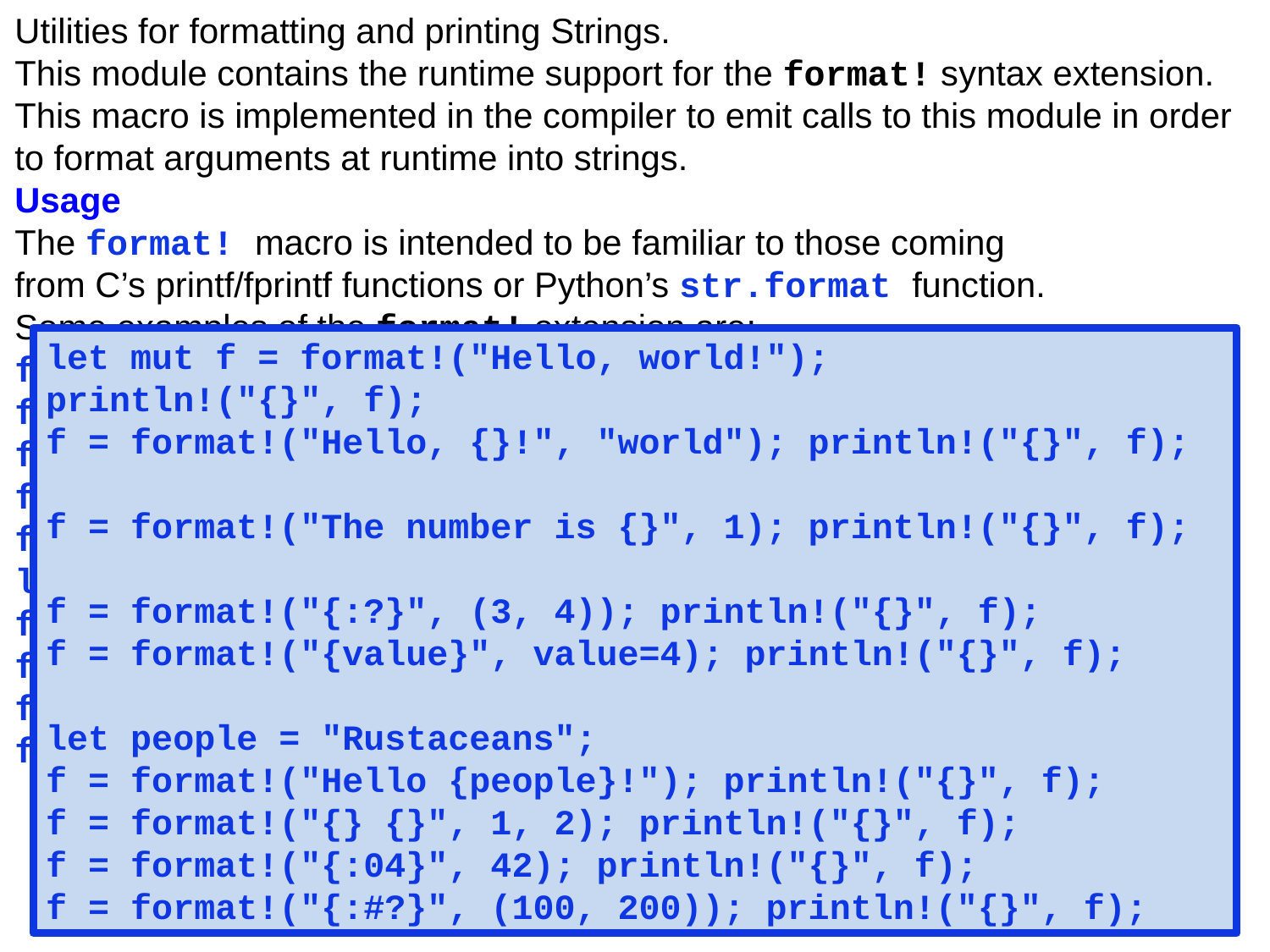

Module std::fmt
Utilities for formatting and printing Strings.
This module contains the runtime support for the format! syntax extension.
This macro is implemented in the compiler to emit calls to this module in order
to format arguments at runtime into strings.
Usage
The format! macro is intended to be familiar to those coming
from C’s printf/fprintf functions or Python’s str.format function.
Some examples of the format! extension are:
format!("Hello"); // => "Hello"
format!("Hello, {}!", "world"); // => "Hello, world!"
format!("The number is {}", 1); // => "The number is 1"
format!("{:?}", (3, 4)); // => "(3, 4)"
format!("{value}", value=4); // => "4"
let people = "Rustaceans";
format!("Hello {people}!"); // => "Hello Rustaceans!"
format!("{} {}", 1, 2); // => "1 2"
format!("{:04}", 42); // => "0042" with leading zeros
format!("{:#?}", (100, 200)); // => "(
                                       100,
                                       200,
                                       )"
let mut f = format!("Hello, world!");
println!("{}", f);
f = format!("Hello, {}!", "world"); println!("{}", f);
f = format!("The number is {}", 1); println!("{}", f);
f = format!("{:?}", (3, 4)); println!("{}", f);
f = format!("{value}", value=4); println!("{}", f);
let people = "Rustaceans";
f = format!("Hello {people}!"); println!("{}", f);
f = format!("{} {}", 1, 2); println!("{}", f);
f = format!("{:04}", 42); println!("{}", f);
f = format!("{:#?}", (100, 200)); println!("{}", f);
Note:
The ! indicates format! is a macro